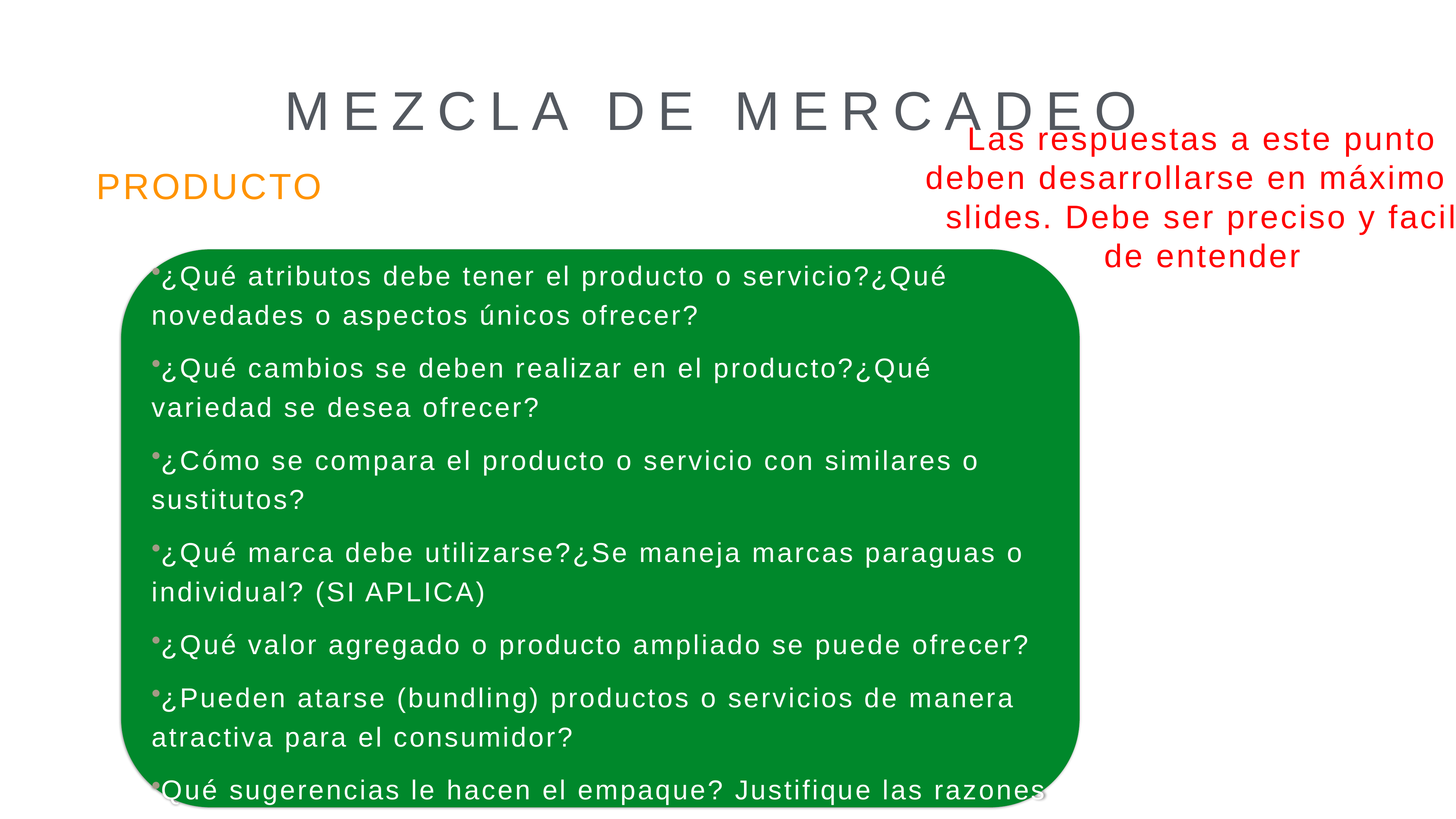

MEZCLA DE MERCADEO
Las respuestas a este punto deben desarrollarse en máximo 2 slides. Debe ser preciso y facil de entender
PRODUCTO
¿Qué atributos debe tener el producto o servicio?¿Qué novedades o aspectos únicos ofrecer?
¿Qué cambios se deben realizar en el producto?¿Qué variedad se desea ofrecer?
¿Cómo se compara el producto o servicio con similares o sustitutos?
¿Qué marca debe utilizarse?¿Se maneja marcas paraguas o individual? (SI APLICA)
¿Qué valor agregado o producto ampliado se puede ofrecer?
¿Pueden atarse (bundling) productos o servicios de manera atractiva para el consumidor?
Qué sugerencias le hacen el empaque? Justifique las razones